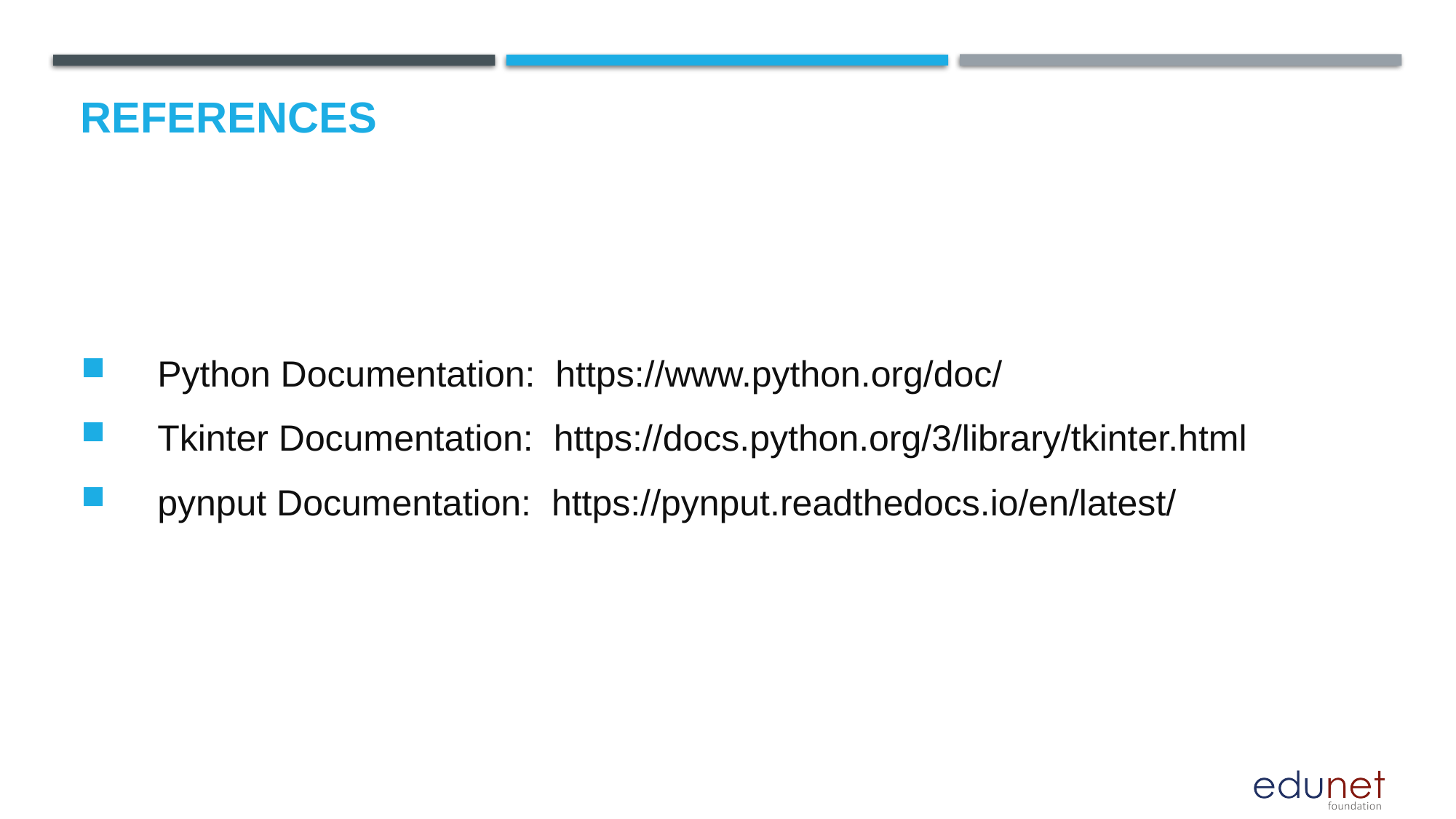

# References
    Python Documentation:  https://www.python.org/doc/
    Tkinter Documentation:  https://docs.python.org/3/library/tkinter.html
    pynput Documentation:  https://pynput.readthedocs.io/en/latest/